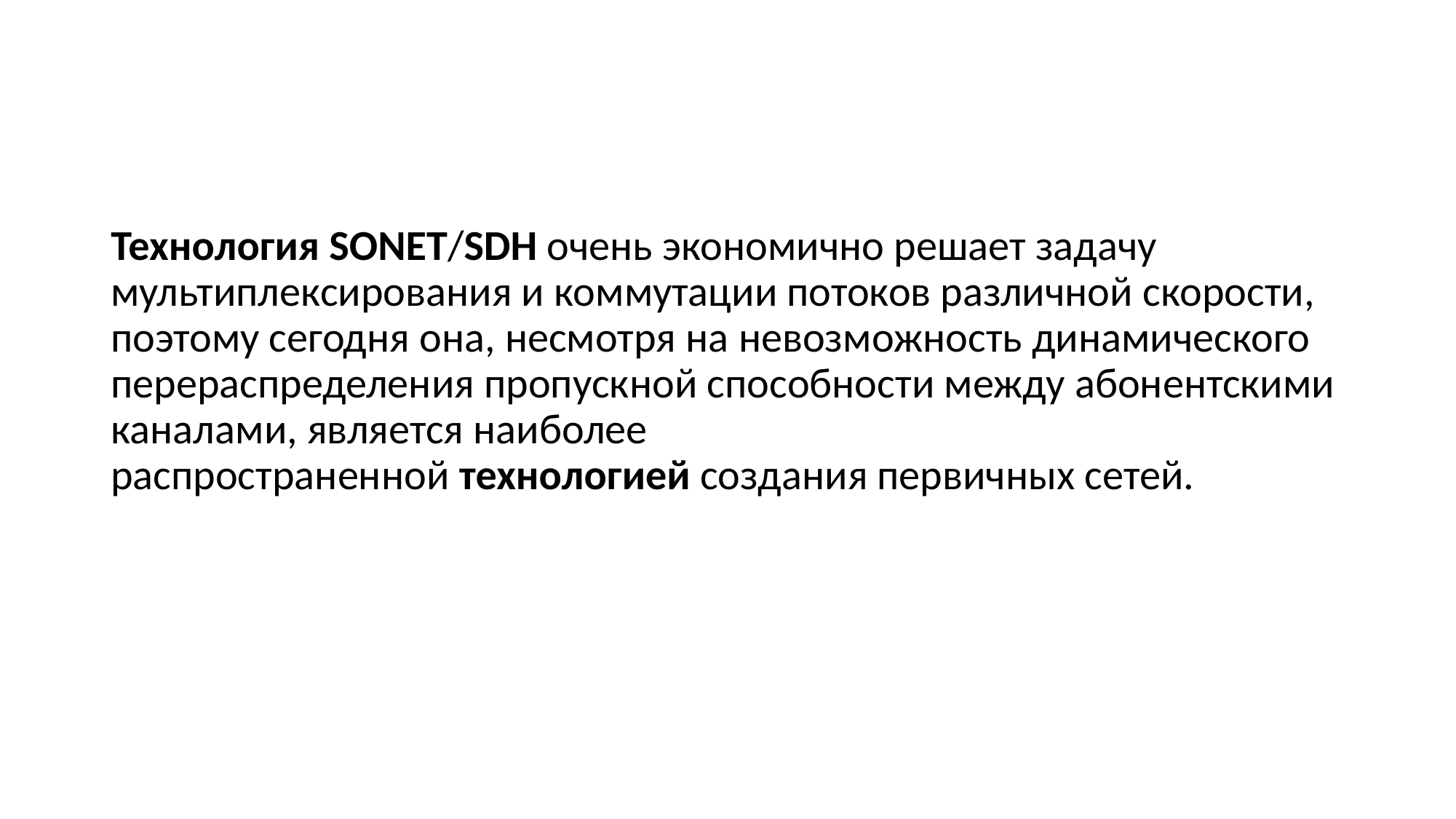

#
Технология SONET/SDH очень экономично решает задачу мультиплексирования и коммутации потоков различной скорости, поэтому сегодня она, несмотря на невозможность динамического перераспределения пропускной способности между абонентскими каналами, является наиболее распространенной технологией создания первичных сетей.